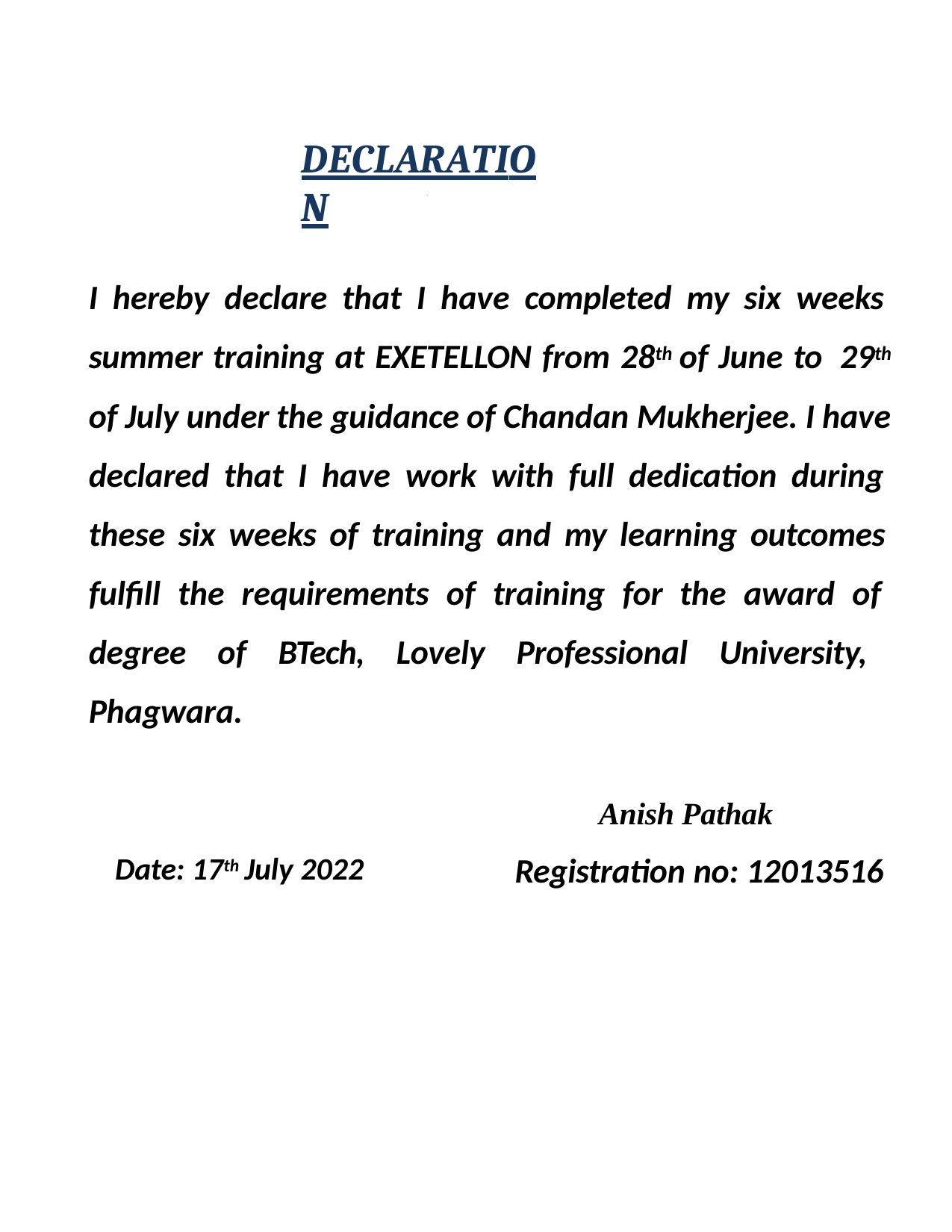

# DECLARATION

1.
I hereby declare that I have completed my six weeks  summer training at EXETELLON from 28th of June to 29th  of July under the guidance of Chandan Mukherjee. I have  declared that I have work with full dedication during  these six weeks of training and my learning outcomes  fulfill the requirements of training for the award of  degree of BTech, Lovely Professional University,  Phagwara.
Anish Pathak
Registration no: 12013516
Date: 17th July 2022